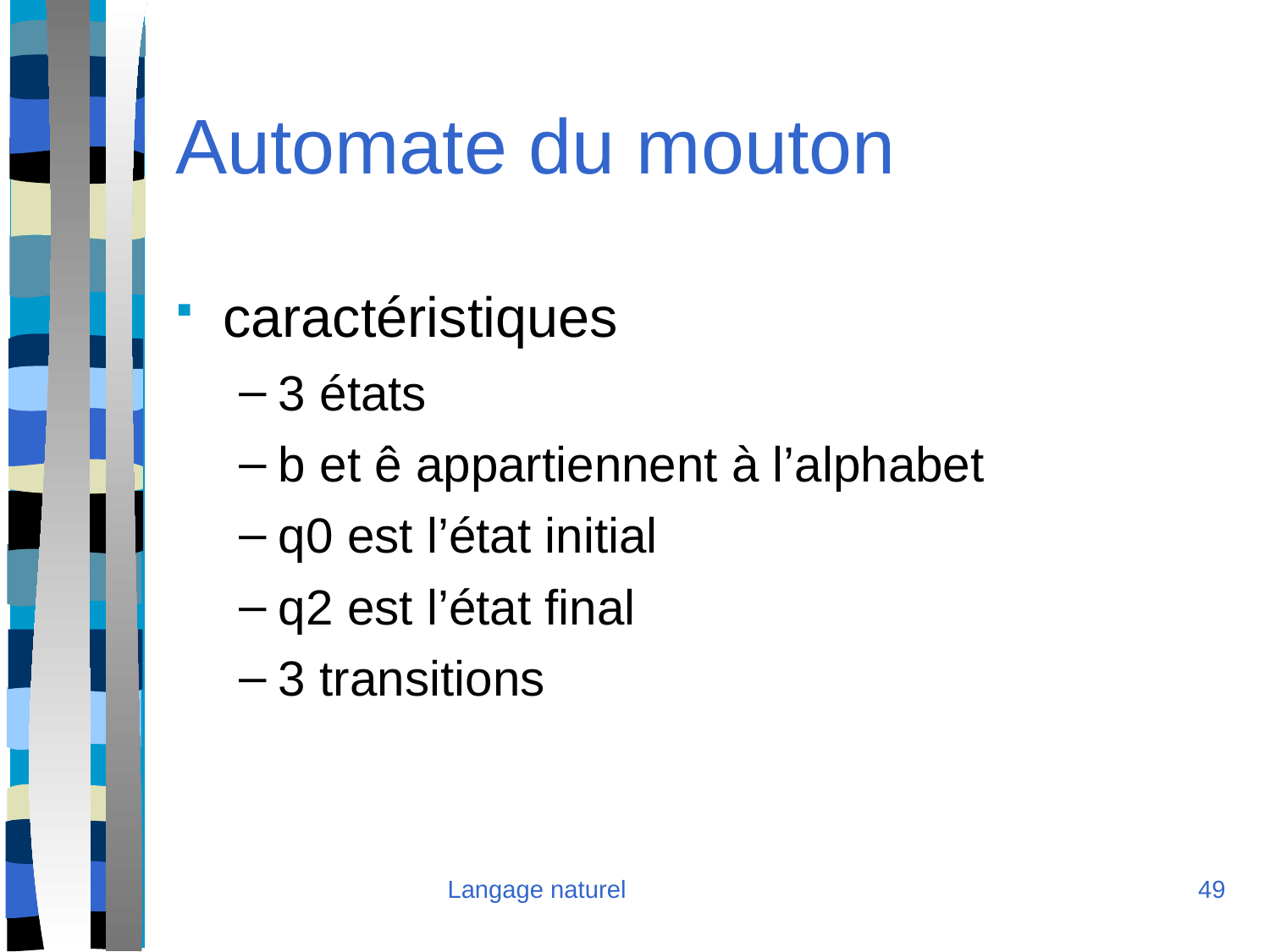

Automate du mouton
caractéristiques
3 états
b et ê appartiennent à l’alphabet
q0 est l’état initial
q2 est l’état final
3 transitions

Langage naturel
49